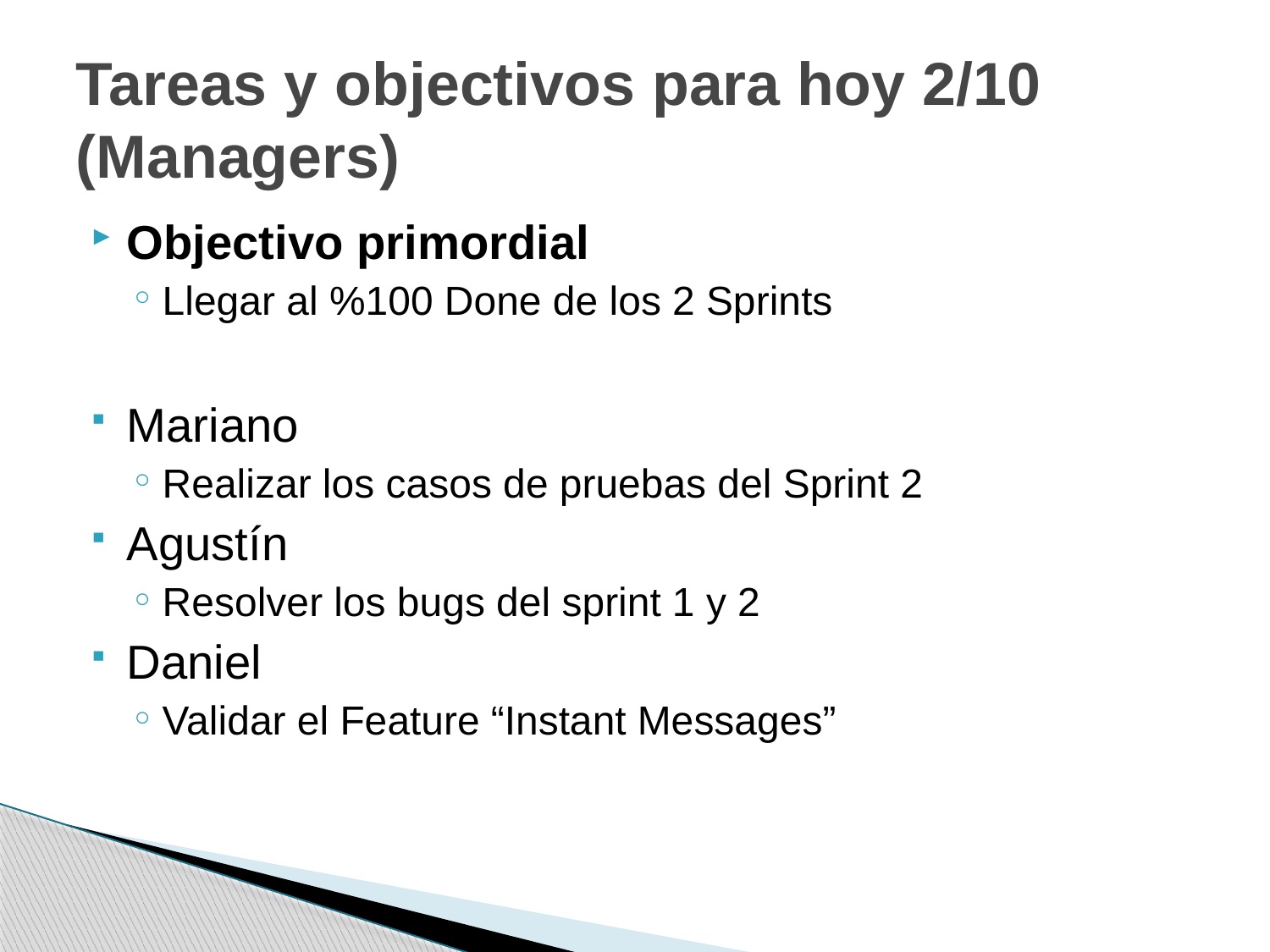

# Tareas y objectivos para hoy 2/10 (Managers)
Objectivo primordial
Llegar al %100 Done de los 2 Sprints

Mariano
Realizar los casos de pruebas del Sprint 2
Agustín
Resolver los bugs del sprint 1 y 2
Daniel
Validar el Feature “Instant Messages”